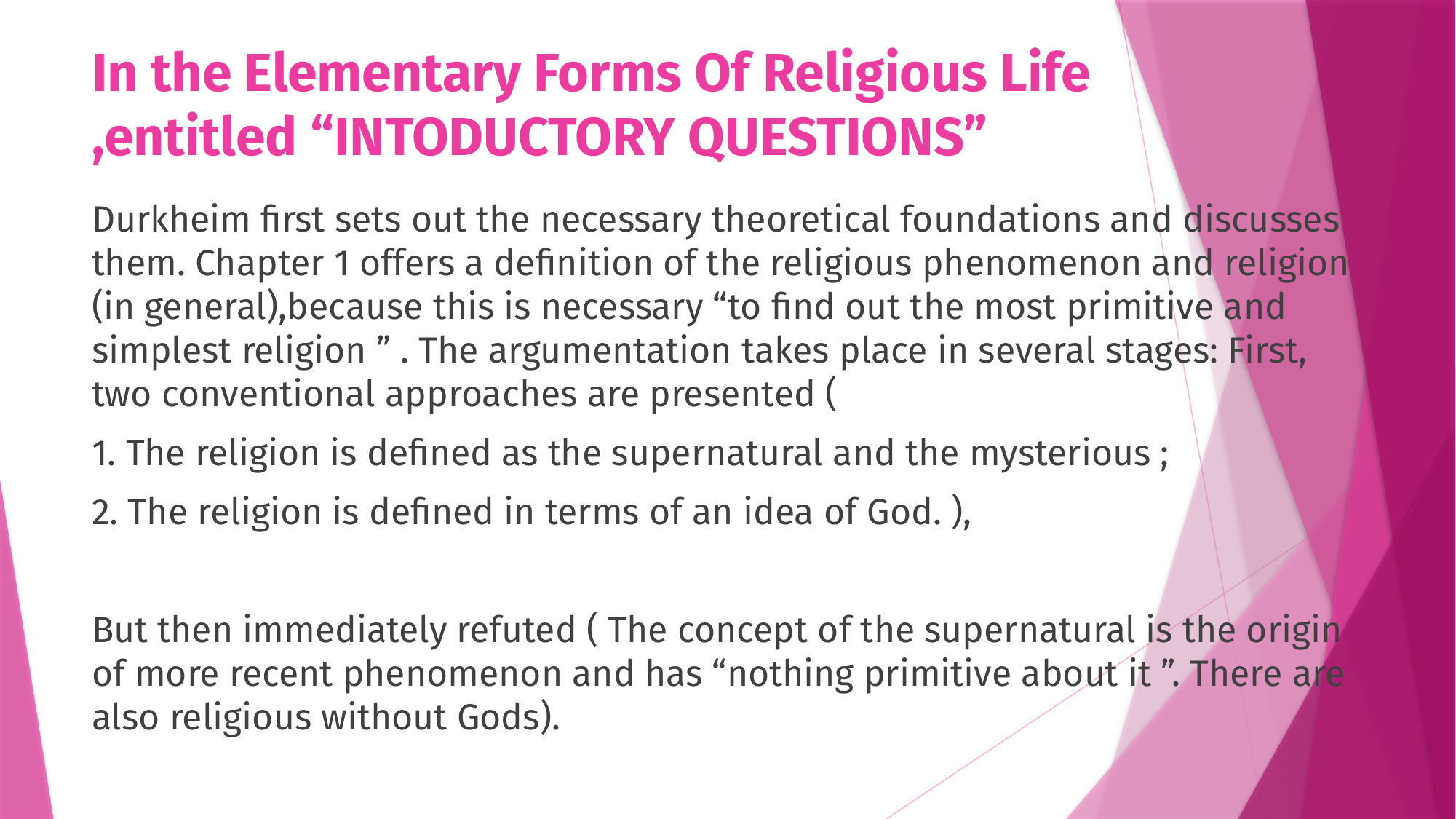

# In the Elementary Forms Of Religious Life ,entitled “INTODUCTORY QUESTIONS”
Durkheim first sets out the necessary theoretical foundations and discusses them. Chapter 1 offers a definition of the religious phenomenon and religion (in general),because this is necessary “to find out the most primitive and simplest religion ” . The argumentation takes place in several stages: First, two conventional approaches are presented (
1. The religion is defined as the supernatural and the mysterious ;
2. The religion is defined in terms of an idea of God. ),

But then immediately refuted ( The concept of the supernatural is the origin of more recent phenomenon and has “nothing primitive about it ”. There are also religious without Gods).